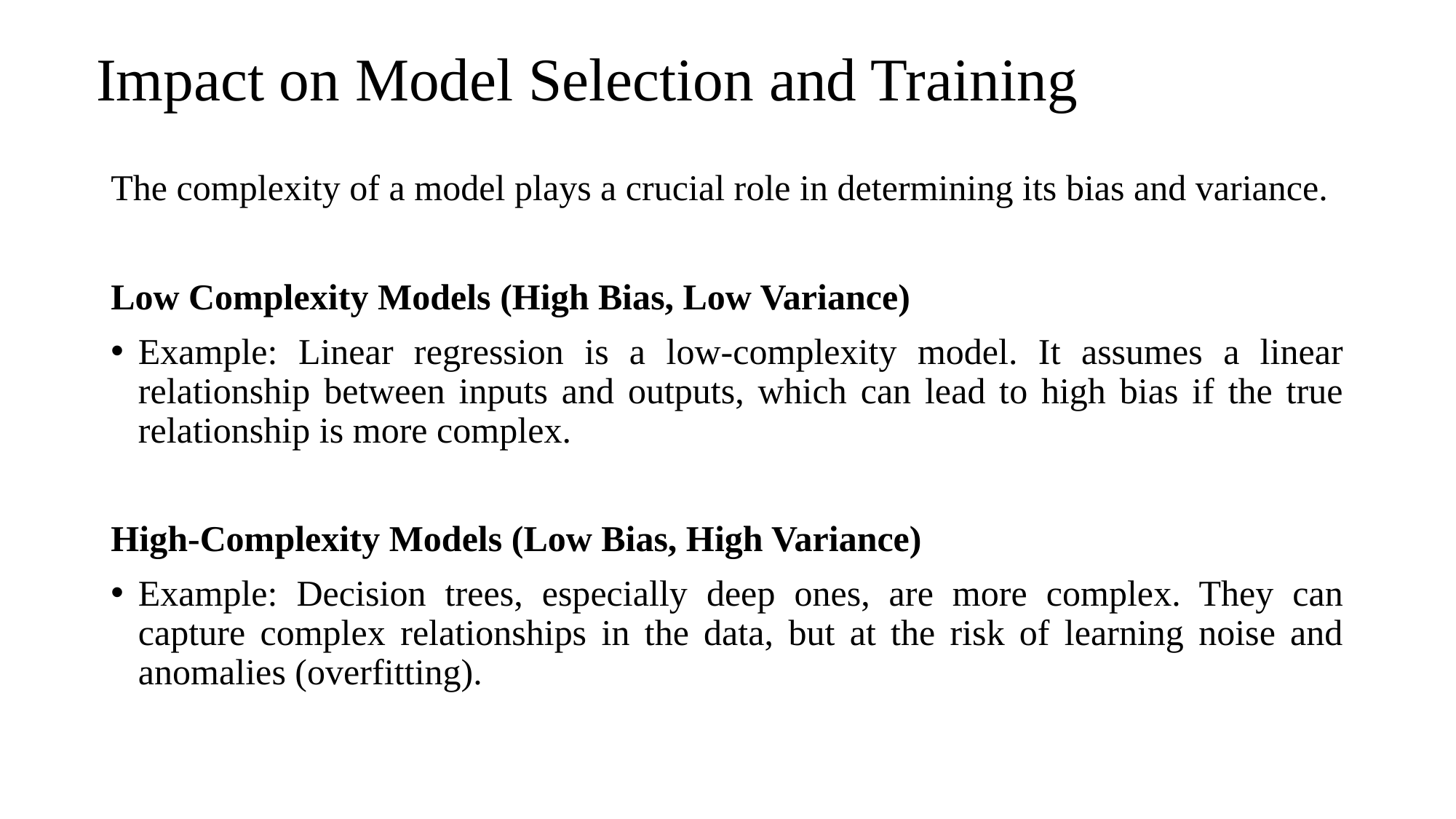

# Impact on Model Selection and Training
The complexity of a model plays a crucial role in determining its bias and variance.

Low Complexity Models (High Bias, Low Variance)
Example: Linear regression is a low-complexity model. It assumes a linear relationship between inputs and outputs, which can lead to high bias if the true relationship is more complex.

High-Complexity Models (Low Bias, High Variance)
Example: Decision trees, especially deep ones, are more complex. They can capture complex relationships in the data, but at the risk of learning noise and anomalies (overfitting).